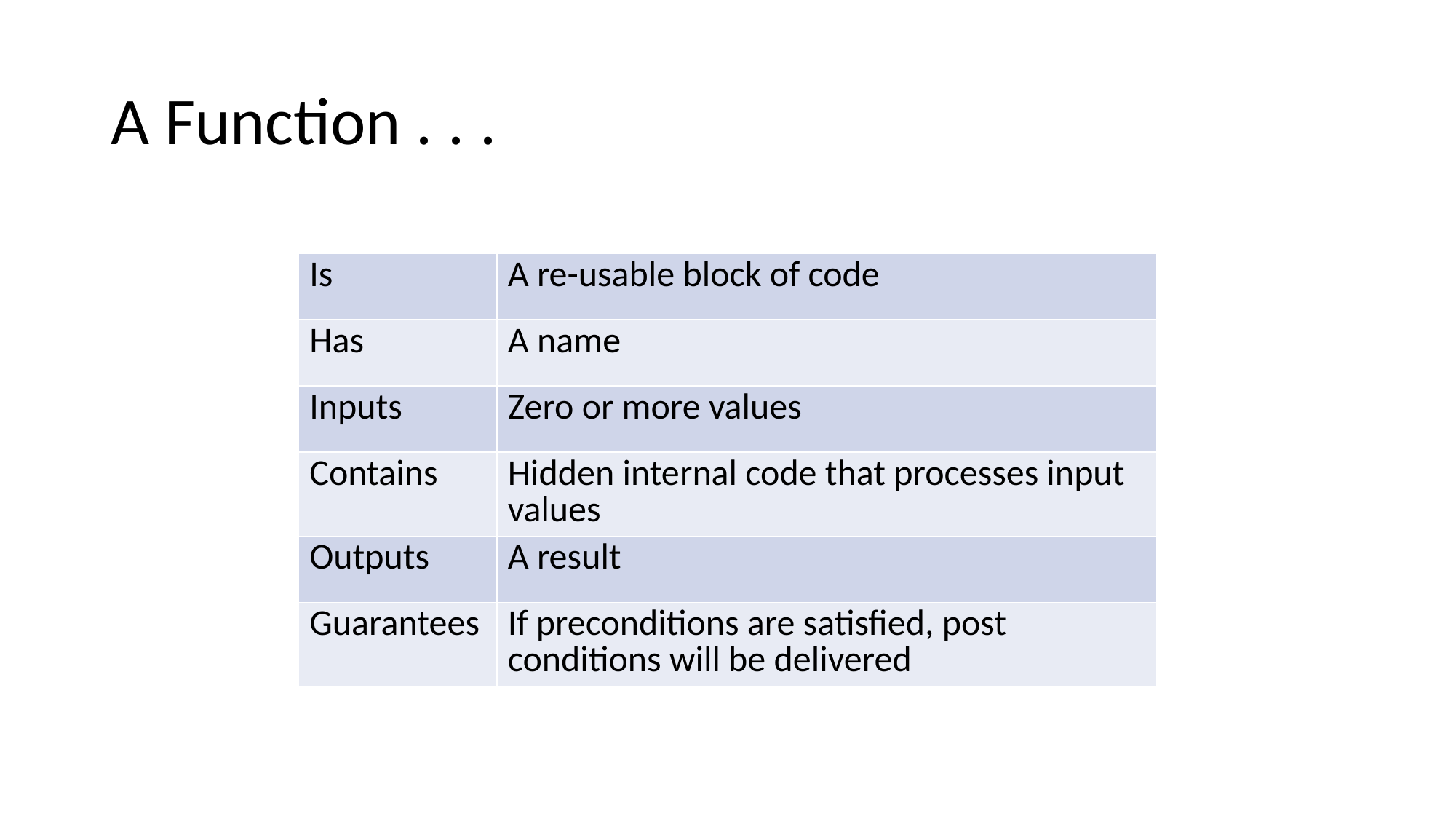

# A Function . . .
| Is | A re-usable block of code |
| --- | --- |
| Has | A name |
| Inputs | Zero or more values |
| Contains | Hidden internal code that processes input values |
| Outputs | A result |
| Guarantees | If preconditions are satisfied, post conditions will be delivered |